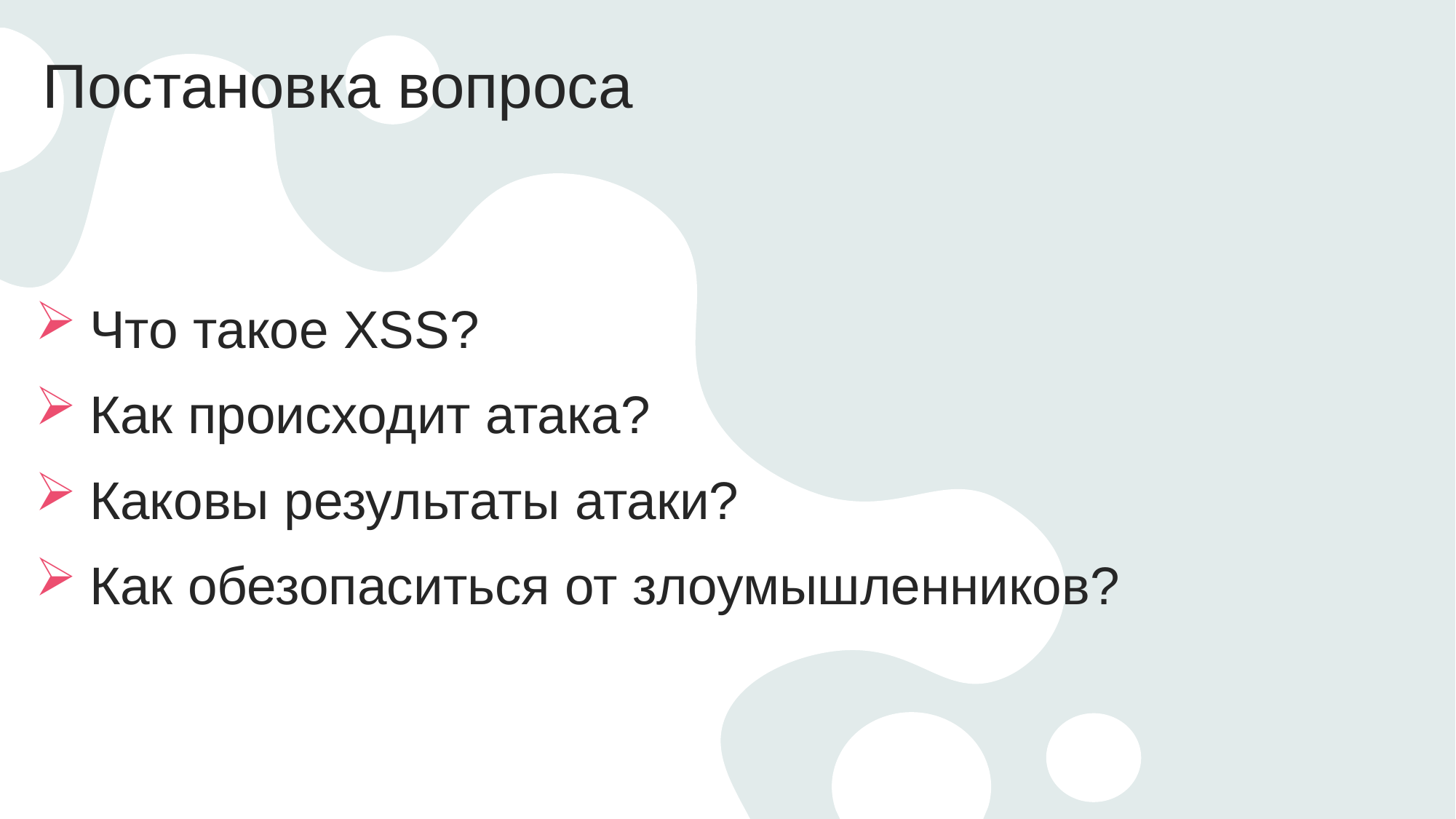

# Постановка вопроса
Что такое XSS?
Как происходит атака?
Каковы результаты атаки?
Как обезопаситься от злоумышленников?